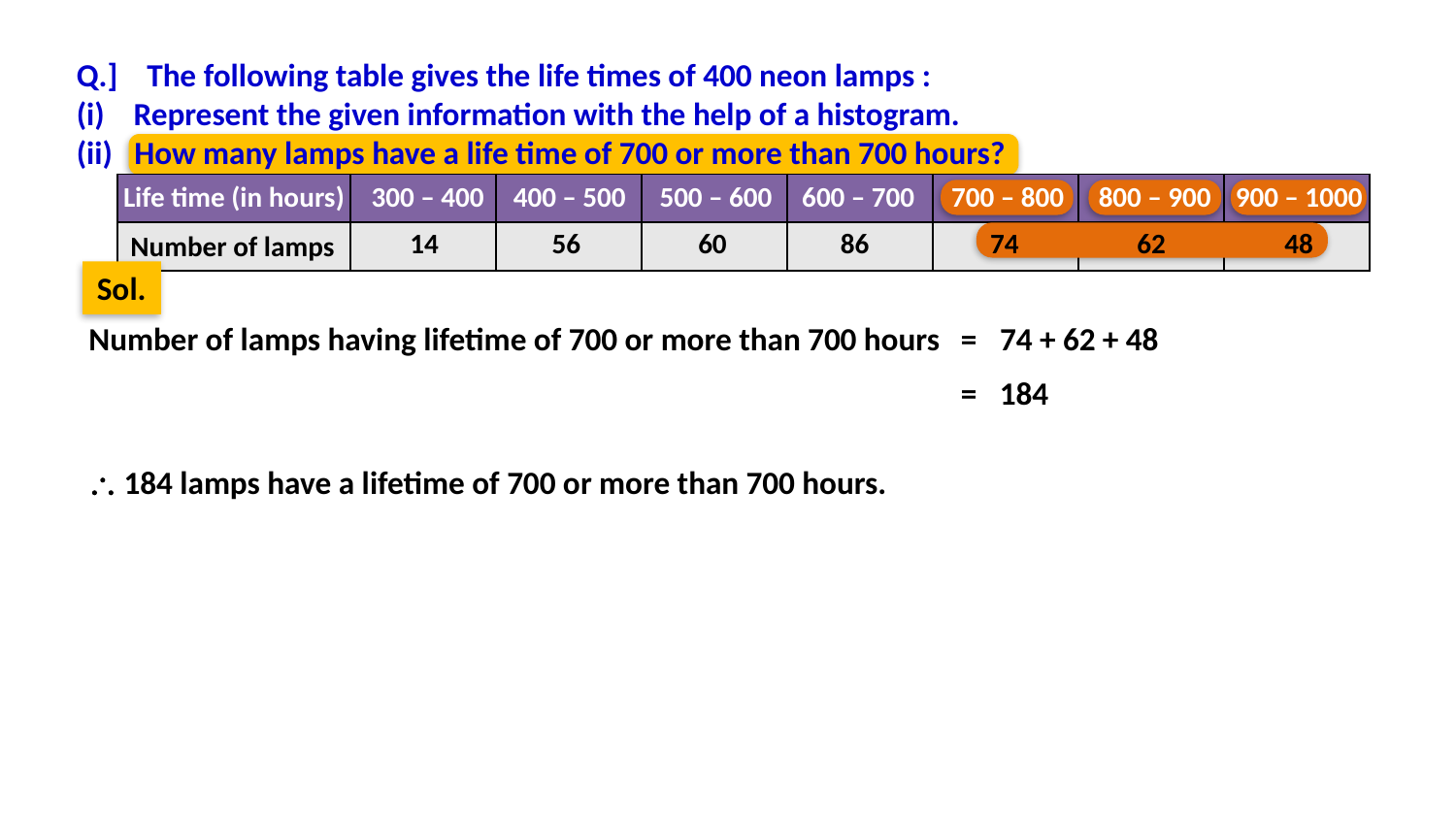

Q.]    The following table gives the life times of 400 neon lamps :
(i)    Represent the given information with the help of a histogram.
(ii)   How many lamps have a life time of 700 or more than 700 hours?

Life time (in hours)
300 – 400
400 – 500
500 – 600
600 – 700
700 – 800
800 – 900
900 – 1000
|  |  |  |  |  |  |  |  |
| --- | --- | --- | --- | --- | --- | --- | --- |
|  |  |  |  |  |  |  |  |

60
62
14
56
86
74
48
Number of lamps

Sol.
Number of lamps having lifetime of 700 or more than 700 hours
=
74 + 62 + 48
=
184
∴ 184 lamps have a lifetime of 700 or more than 700 hours.